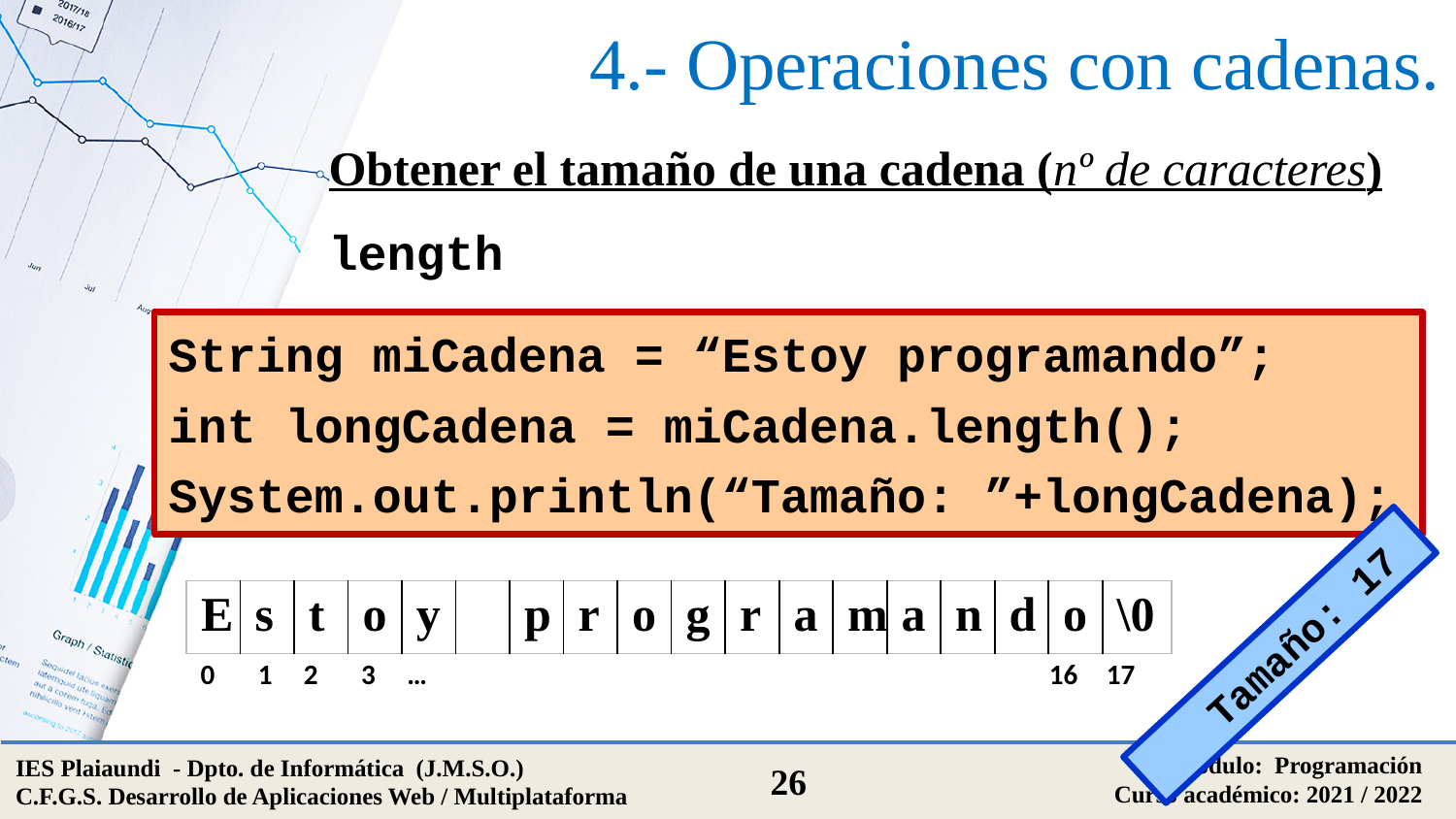

# 4.- Operaciones con cadenas.
Obtener el tamaño de una cadena (nº de caracteres)
length
String miCadena = “Estoy programando”;
int longCadena = miCadena.length();
System.out.println(“Tamaño: ”+longCadena);
| E | s | t | o | y |  | p | r | o | g | r | a | m | a | n | d | o | \0 |
| --- | --- | --- | --- | --- | --- | --- | --- | --- | --- | --- | --- | --- | --- | --- | --- | --- | --- |
Tamaño: 17
0
1
2
3
…
16
17

Módulo:  Programación
Curso académico: 2021 / 2022
IES Plaiaundi  - Dpto. de Informática  (J.M.S.O.)
C.F.G.S. Desarrollo de Aplicaciones Web / Multiplataforma
26